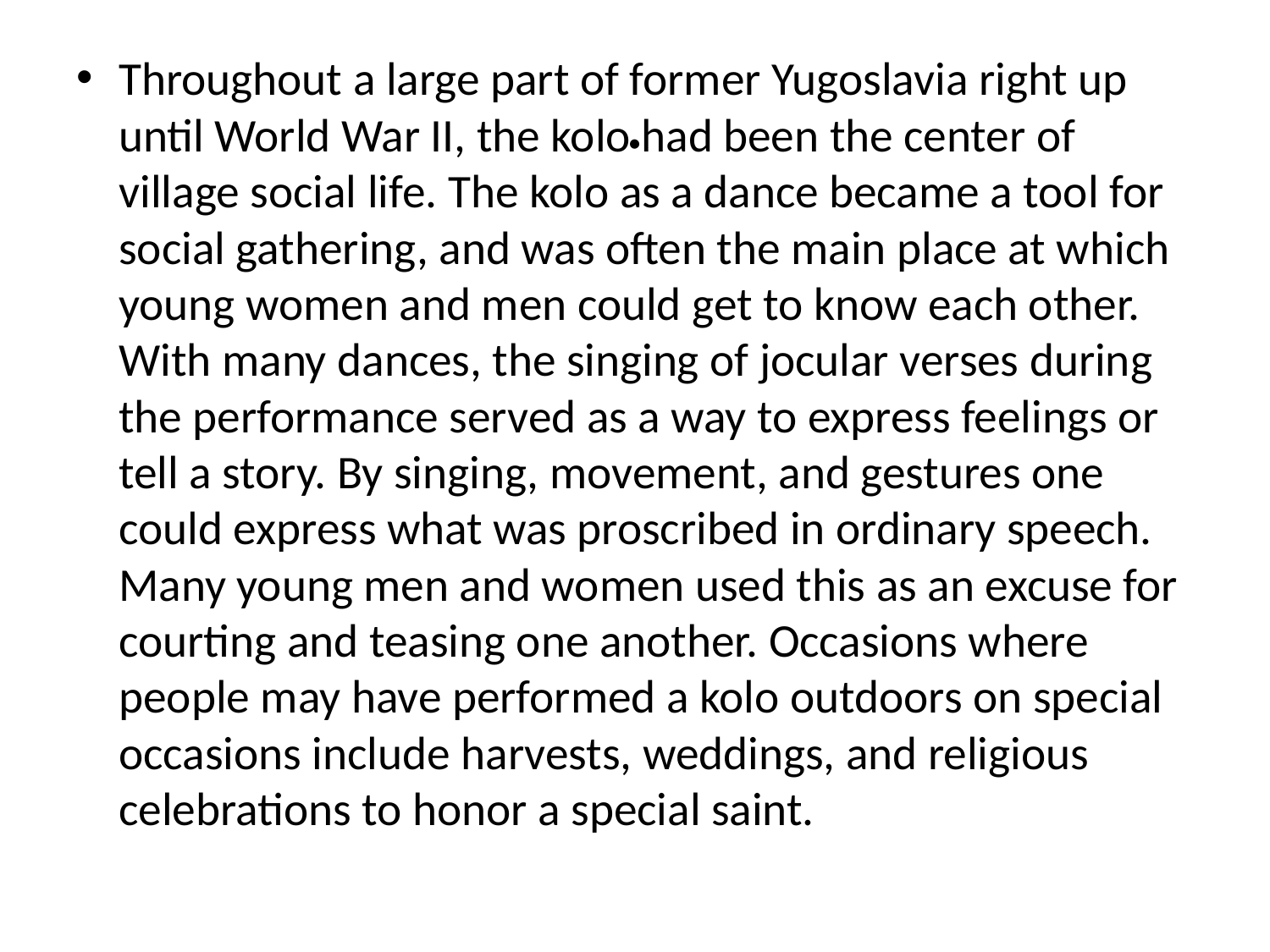

# .
Throughout a large part of former Yugoslavia right up until World War II, the kolo had been the center of village social life. The kolo as a dance became a tool for social gathering, and was often the main place at which young women and men could get to know each other. With many dances, the singing of jocular verses during the performance served as a way to express feelings or tell a story. By singing, movement, and gestures one could express what was proscribed in ordinary speech. Many young men and women used this as an excuse for courting and teasing one another. Occasions where people may have performed a kolo outdoors on special occasions include harvests, weddings, and religious celebrations to honor a special saint.